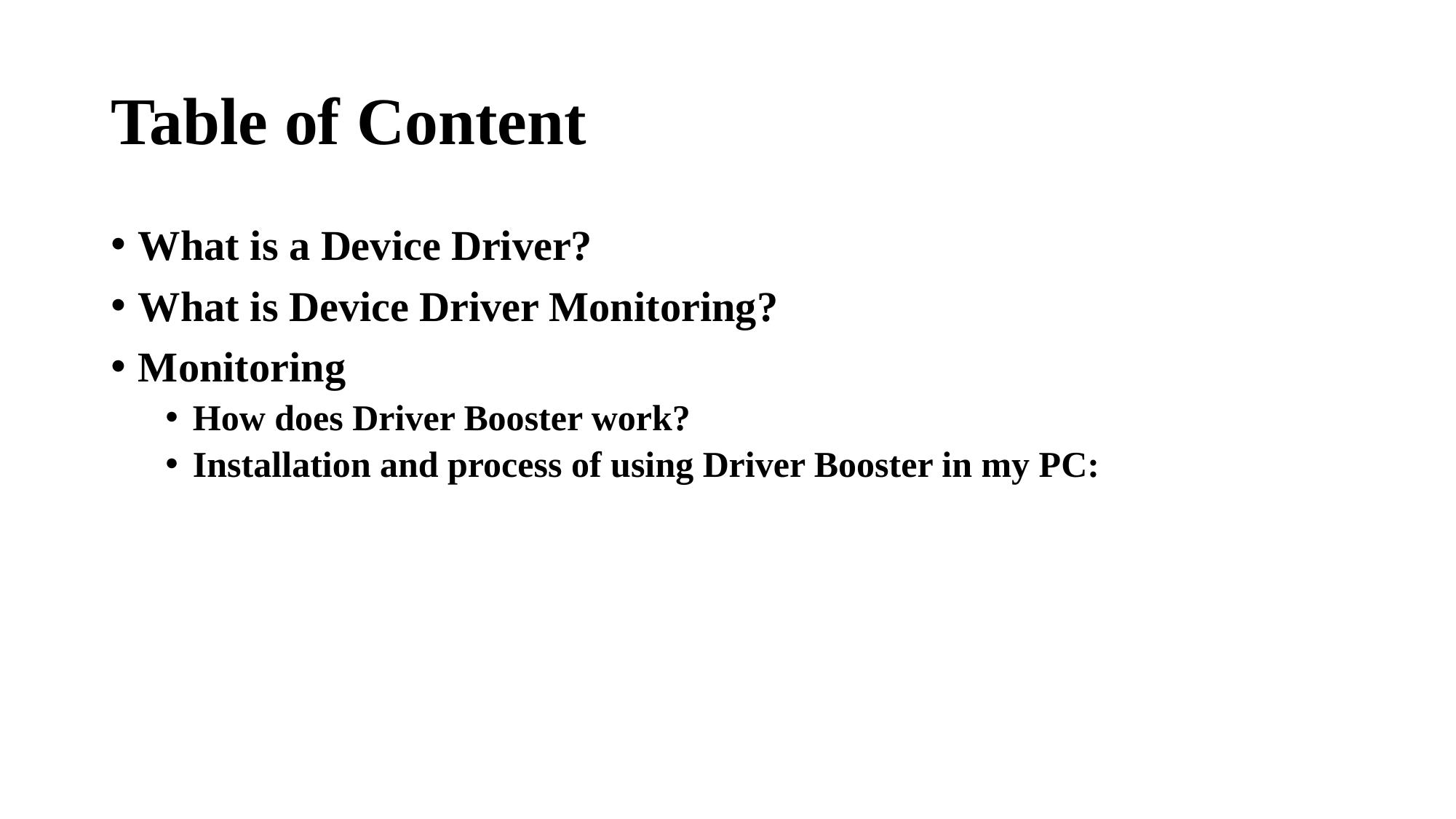

# Table of Content
What is a Device Driver?
What is Device Driver Monitoring?
Monitoring
How does Driver Booster work?
Installation and process of using Driver Booster in my PC: